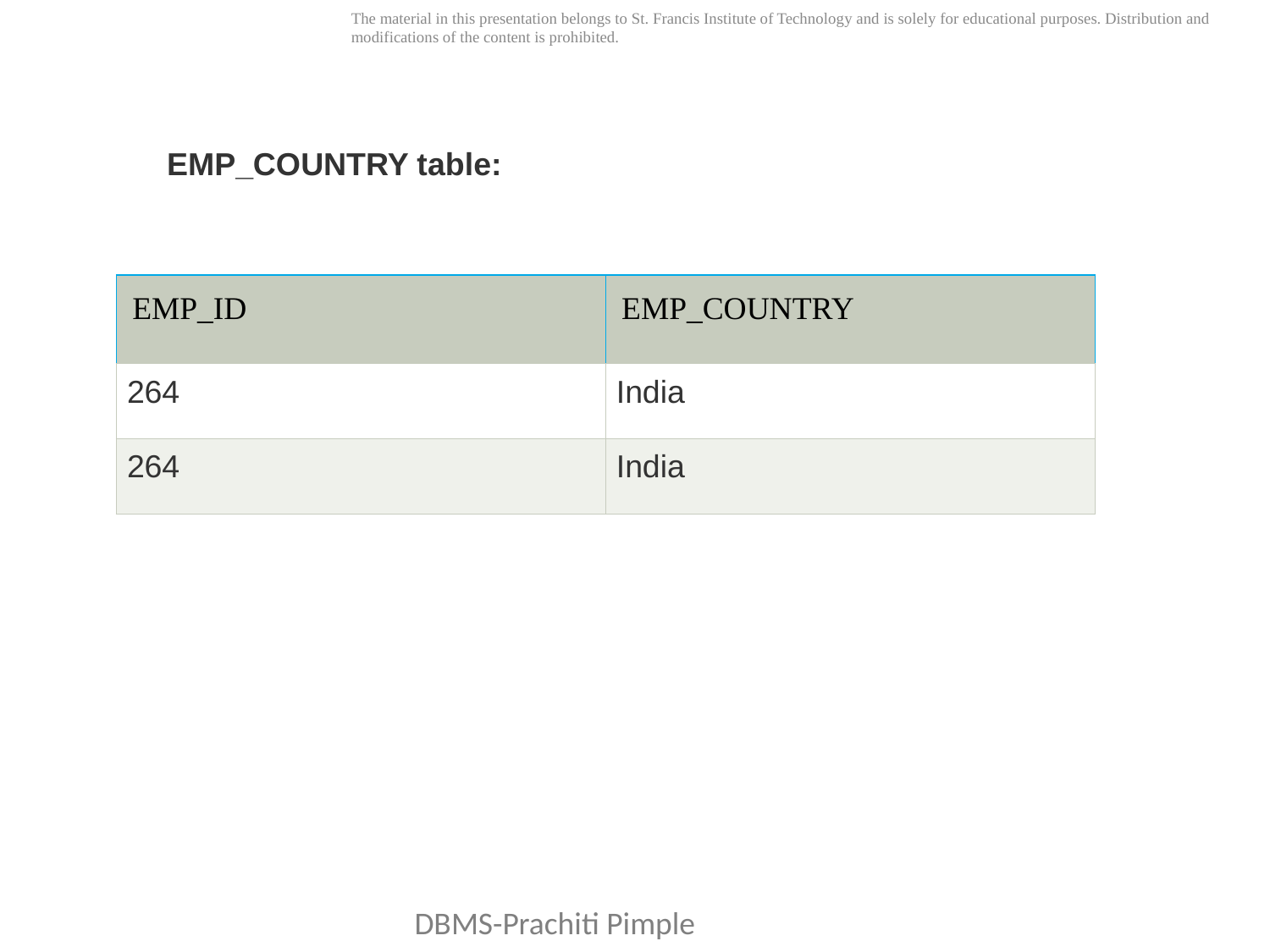

EMP_COUNTRY table:
| EMP\_ID | EMP\_COUNTRY |
| --- | --- |
| 264 | India |
| 264 | India |